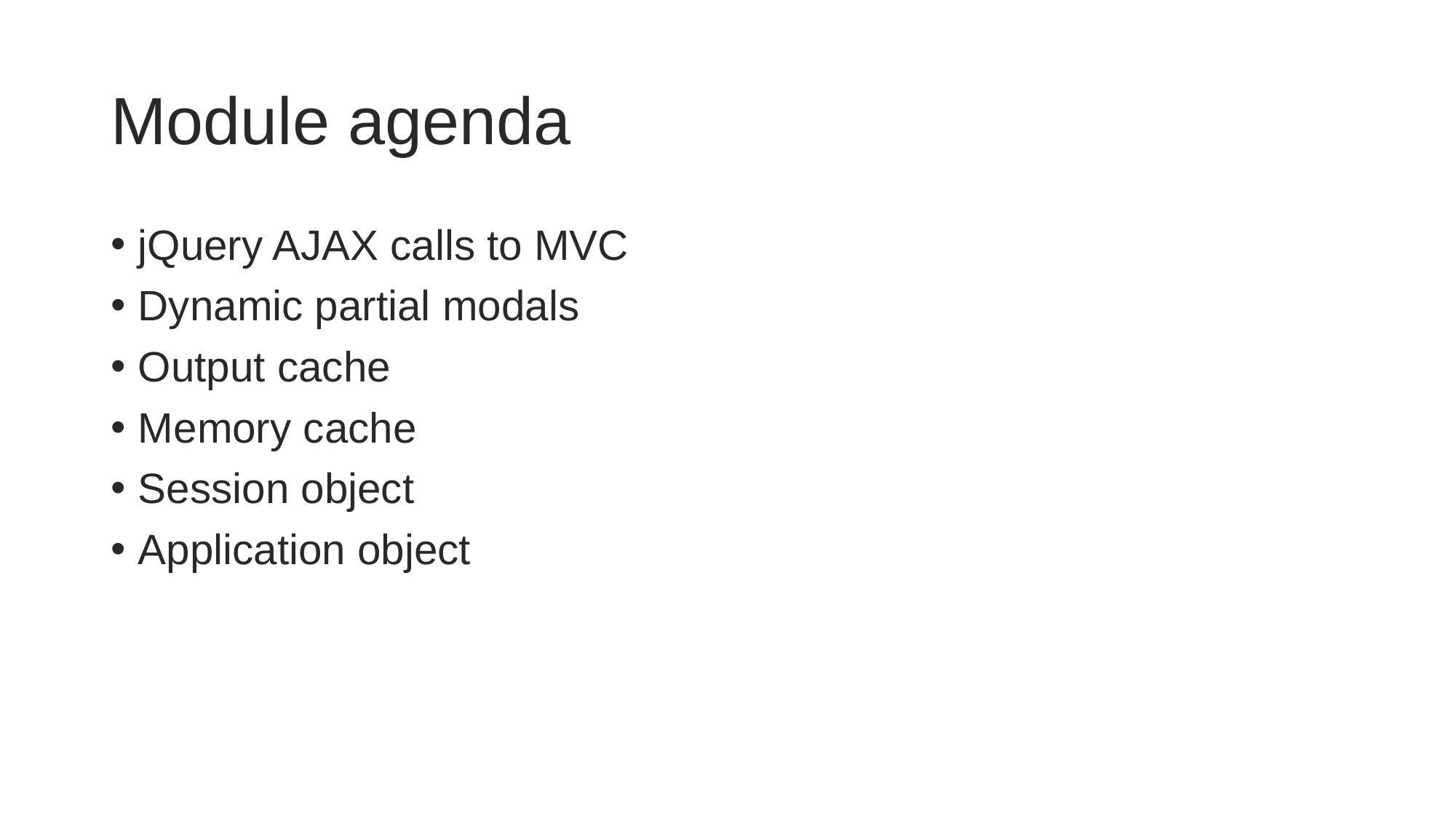

# Module agenda
jQuery AJAX calls to MVC
Dynamic partial modals
Output cache
Memory cache
Session object
Application object